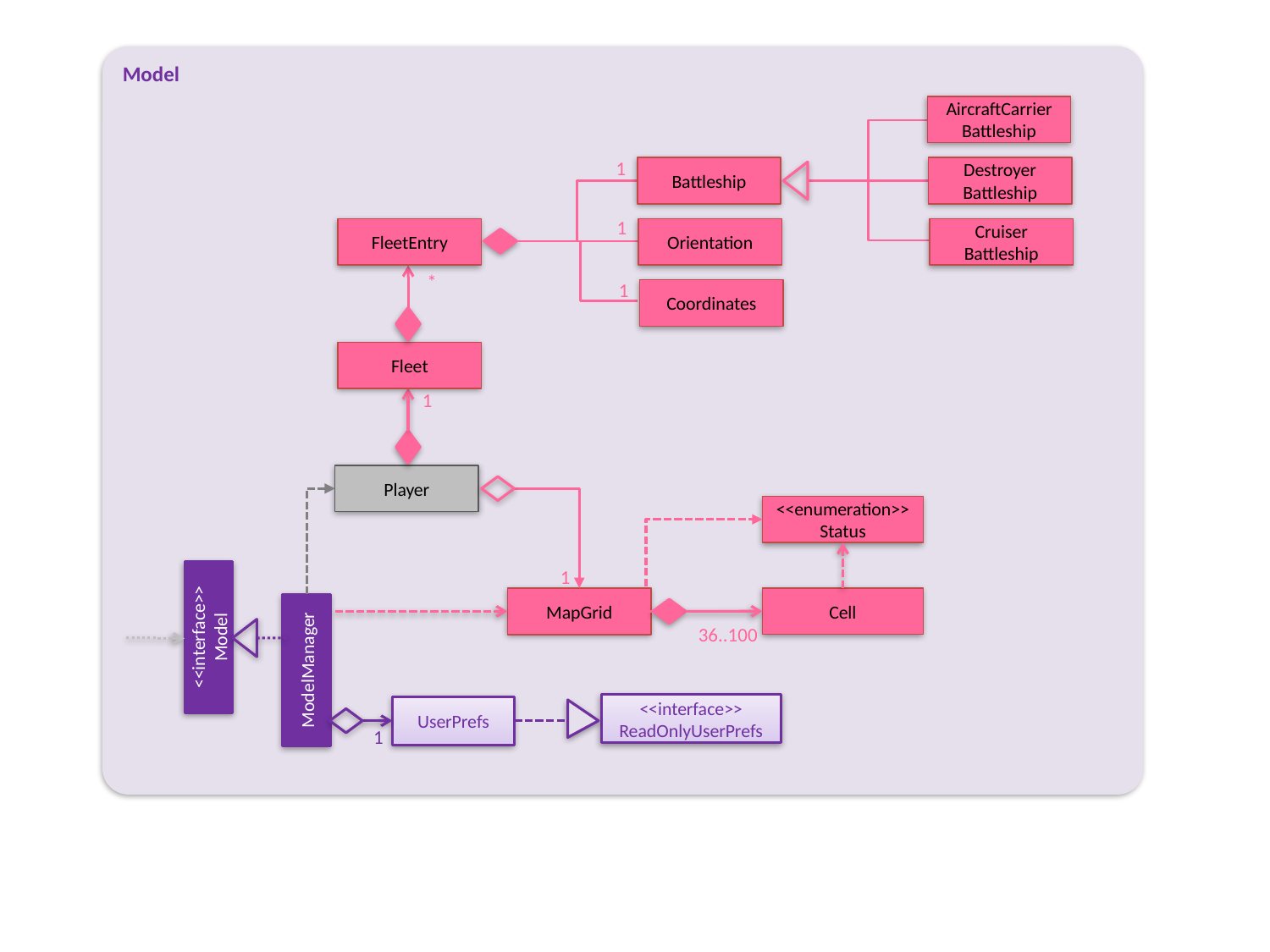

Model
AircraftCarrier
Battleship
1
Battleship
Destroyer
Battleship

1
FleetEntry
Orientation
Cruiser
Battleship

*
1
Coordinates

Fleet
1

Player

<<enumeration>>
Status
1
Cell
MapGrid

<<interface>>
Model
36..100

ModelManager

<<interface>>
ReadOnlyUserPrefs
UserPrefs

1